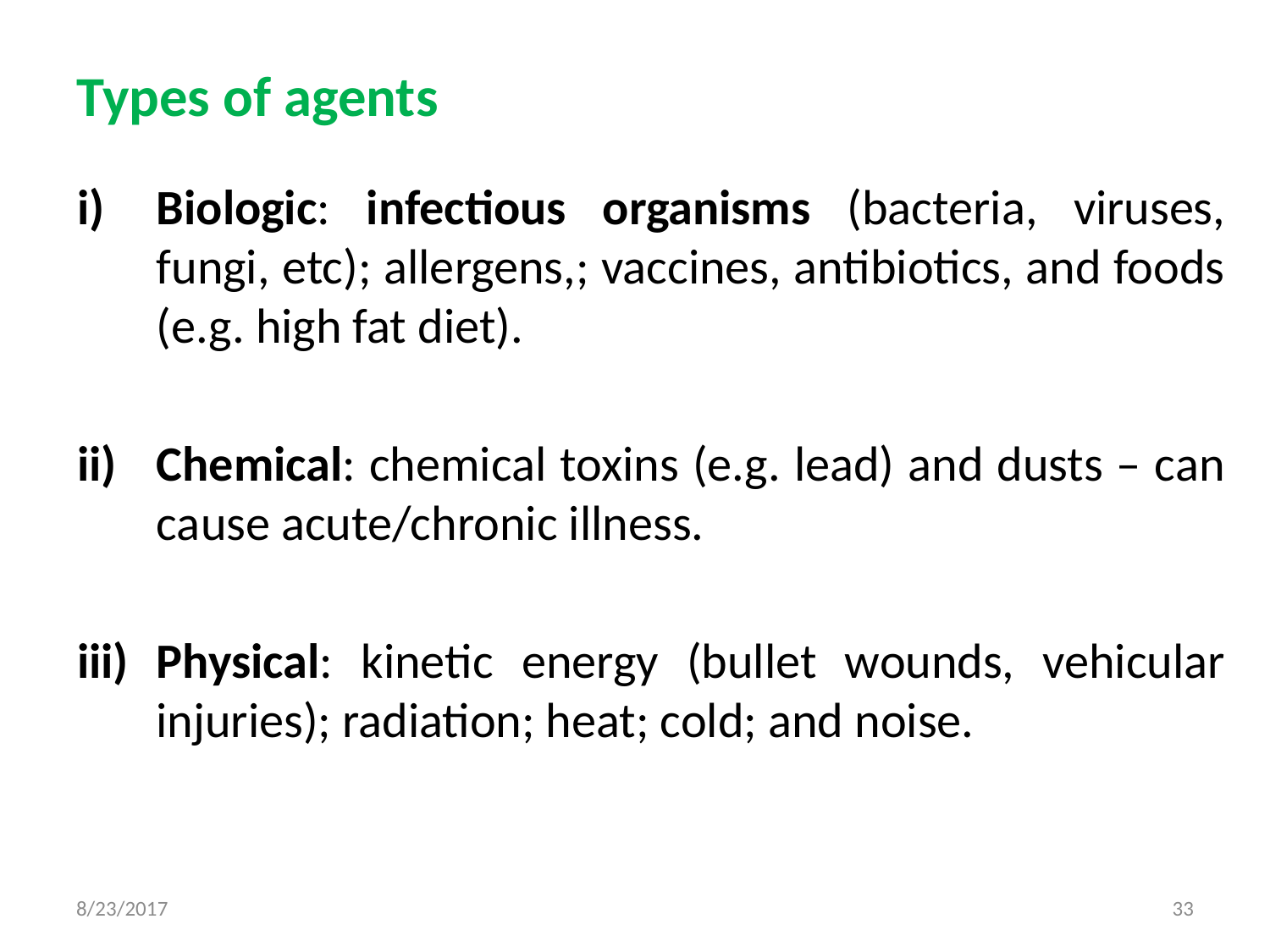

# Types of agents
Biologic: infectious organisms (bacteria, viruses, fungi, etc); allergens,; vaccines, antibiotics, and foods (e.g. high fat diet).

Chemical: chemical toxins (e.g. lead) and dusts – can cause acute/chronic illness.

Physical: kinetic energy (bullet wounds, vehicular injuries); radiation; heat; cold; and noise.

8/23/2017
33